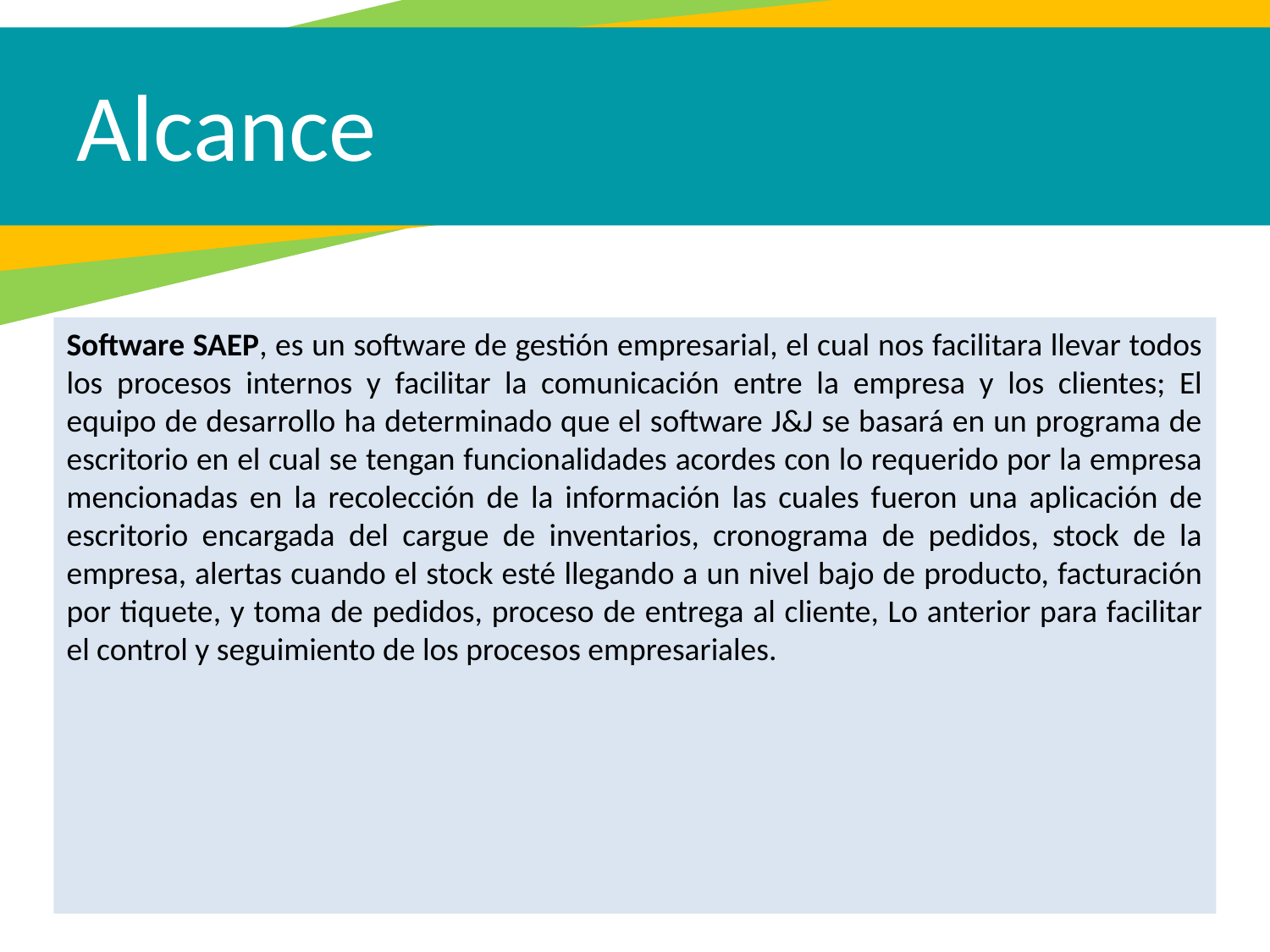

Alcance

Software SAEP, es un software de gestión empresarial, el cual nos facilitara llevar todos los procesos internos y facilitar la comunicación entre la empresa y los clientes; El equipo de desarrollo ha determinado que el software J&J se basará en un programa de escritorio en el cual se tengan funcionalidades acordes con lo requerido por la empresa mencionadas en la recolección de la información las cuales fueron una aplicación de escritorio encargada del cargue de inventarios, cronograma de pedidos, stock de la empresa, alertas cuando el stock esté llegando a un nivel bajo de producto, facturación por tiquete, y toma de pedidos, proceso de entrega al cliente, Lo anterior para facilitar el control y seguimiento de los procesos empresariales.